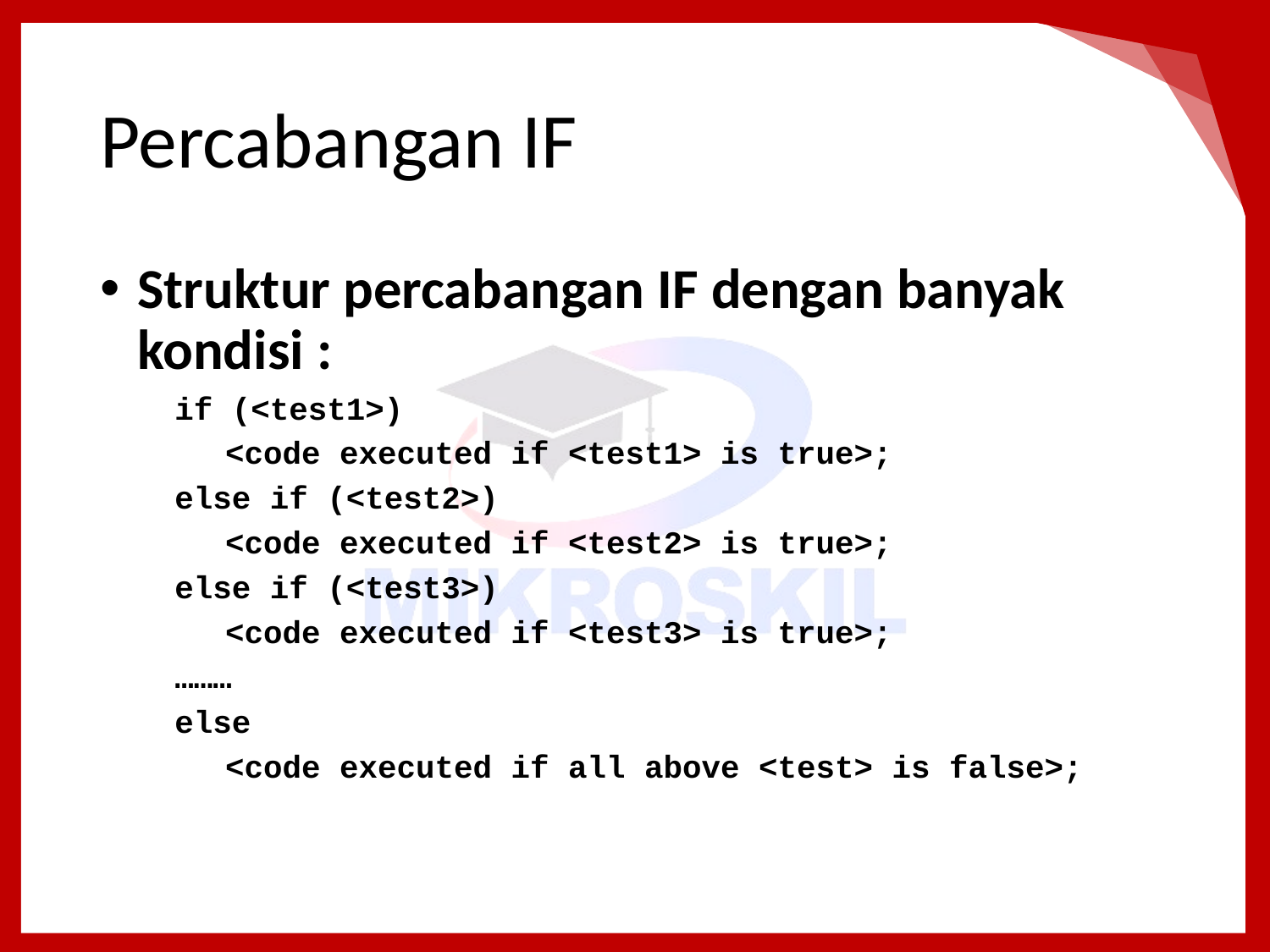

# Percabangan IF
Struktur percabangan IF dengan banyak kondisi :
if (<test1>)
<code executed if <test1> is true>;
else if (<test2>)
<code executed if <test2> is true>;
else if (<test3>)
<code executed if <test3> is true>;
………
else
<code executed if all above <test> is false>;